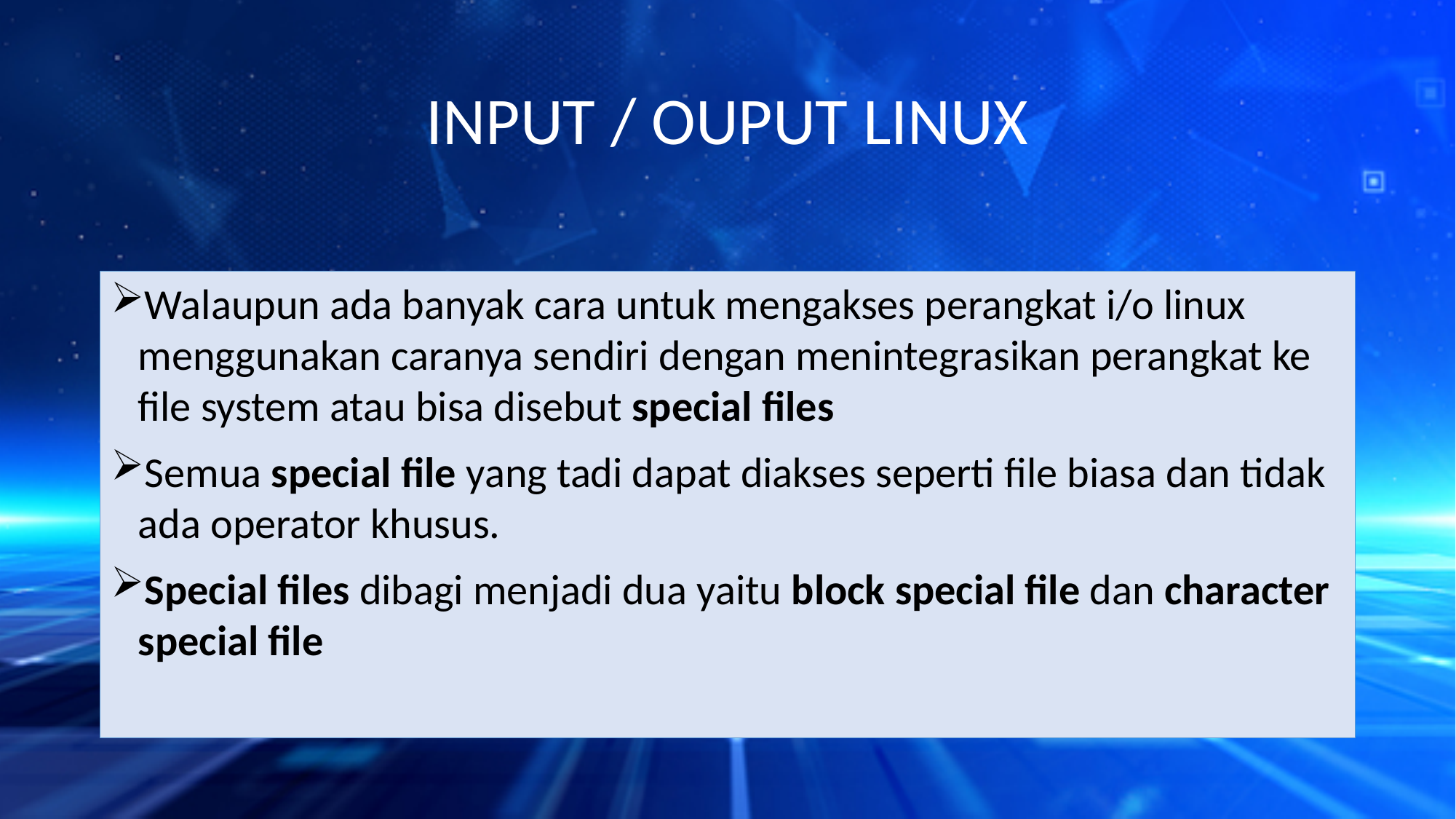

# INPUT / OUPUT LINUX
Walaupun ada banyak cara untuk mengakses perangkat i/o linux menggunakan caranya sendiri dengan menintegrasikan perangkat ke file system atau bisa disebut special files
Semua special file yang tadi dapat diakses seperti file biasa dan tidak ada operator khusus.
Special files dibagi menjadi dua yaitu block special file dan character special file